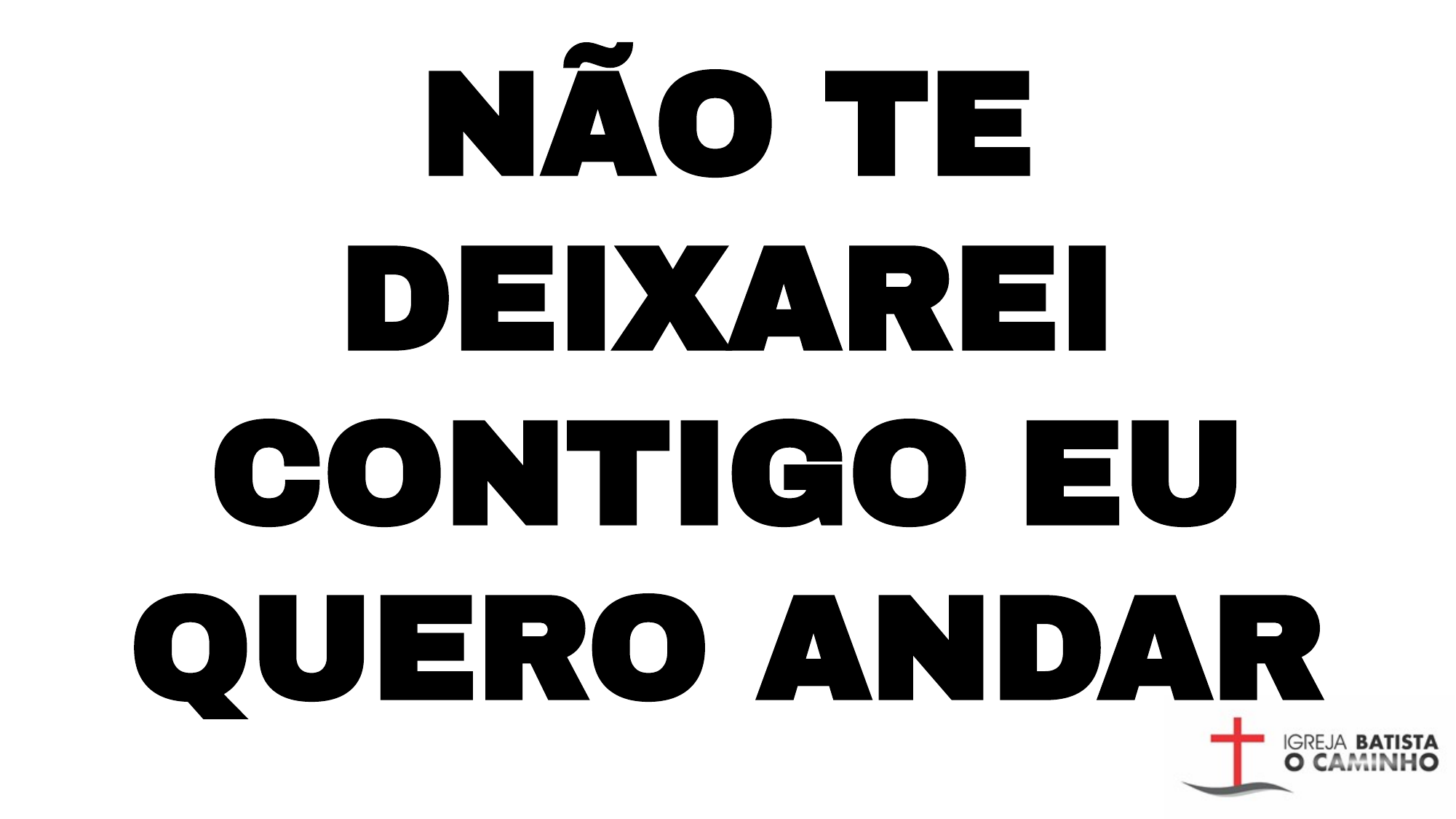

# NÃO TE DEIXAREI CONTIGO EU QUERO ANDAR